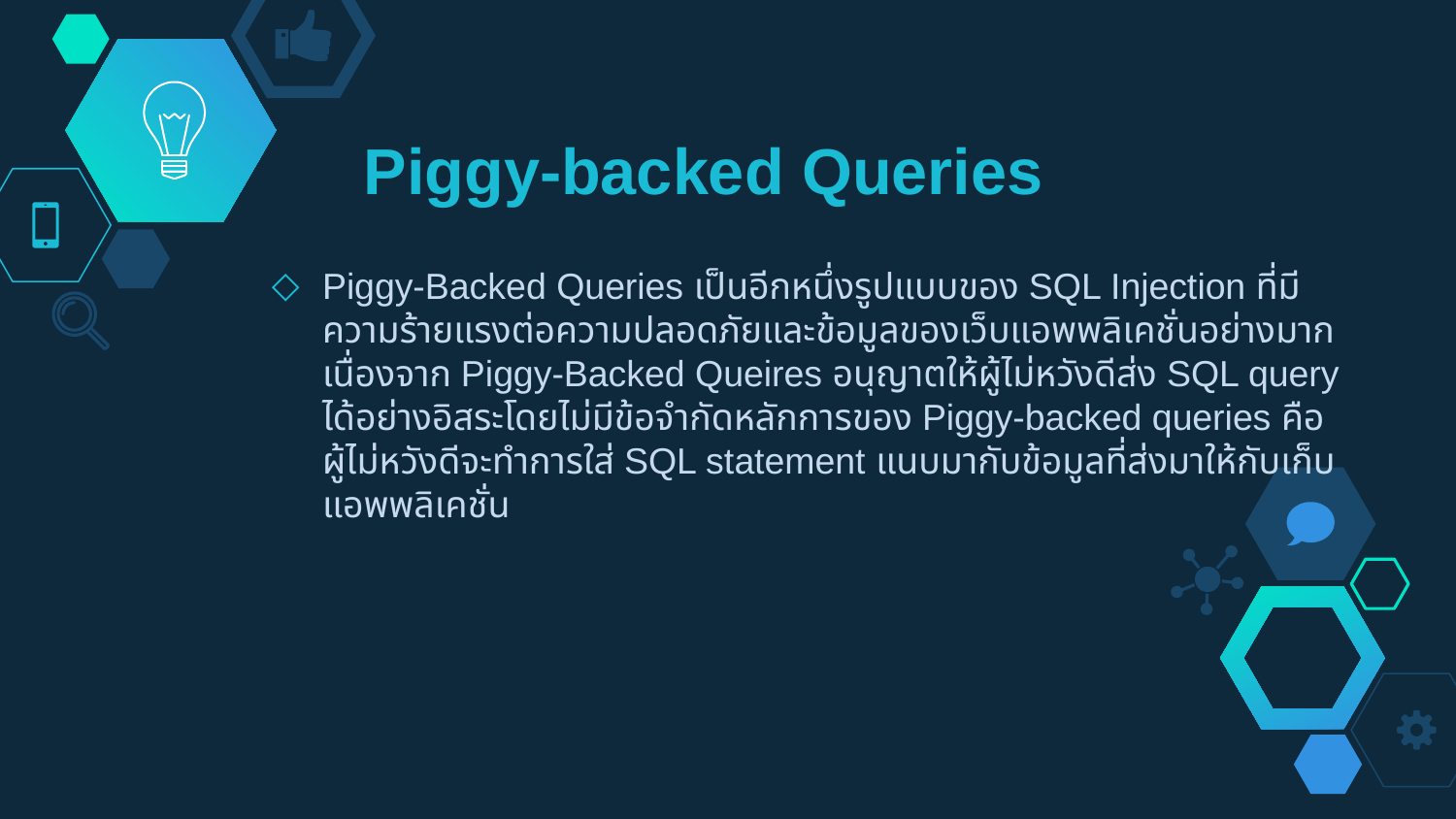

# Piggy-backed Queries
Piggy-Backed Queries เป็นอีกหนึ่งรูปแบบของ SQL Injection ที่มีความร้ายแรงต่อความปลอดภัยและข้อมูลของเว็บแอพพลิเคชั่นอย่างมาก เนื่องจาก Piggy-Backed Queires อนุญาตให้ผู้ไม่หวังดีส่ง SQL query ได้อย่างอิสระโดยไม่มีข้อจำกัดหลักการของ Piggy-backed queries คือ ผู้ไม่หวังดีจะทำการใส่ SQL statement แนบมากับข้อมูลที่ส่งมาให้กับเก็บแอพพลิเคชั่น